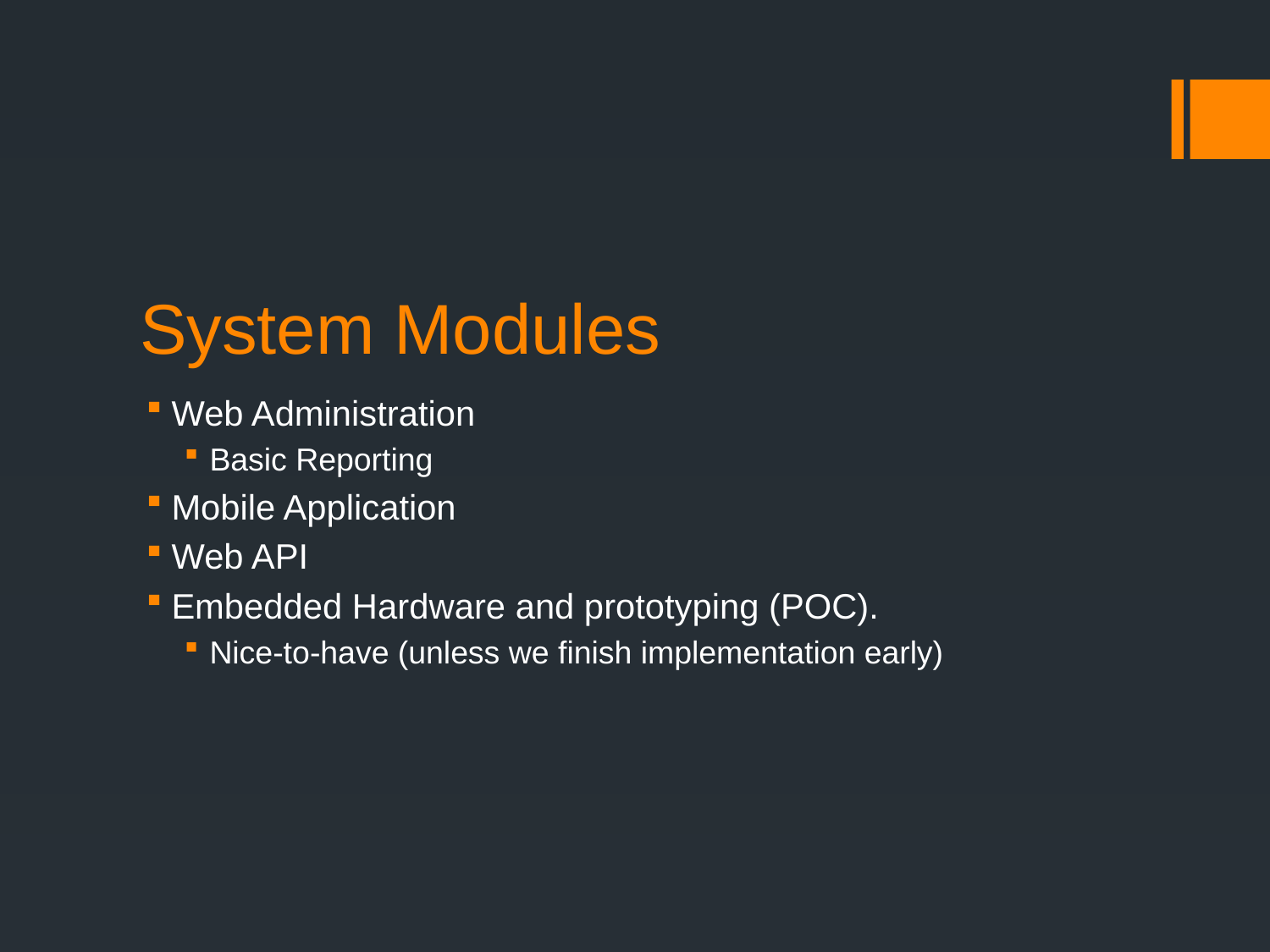

# System Modules
Web Administration
Basic Reporting
Mobile Application
Web API
Embedded Hardware and prototyping (POC).
Nice-to-have (unless we finish implementation early)